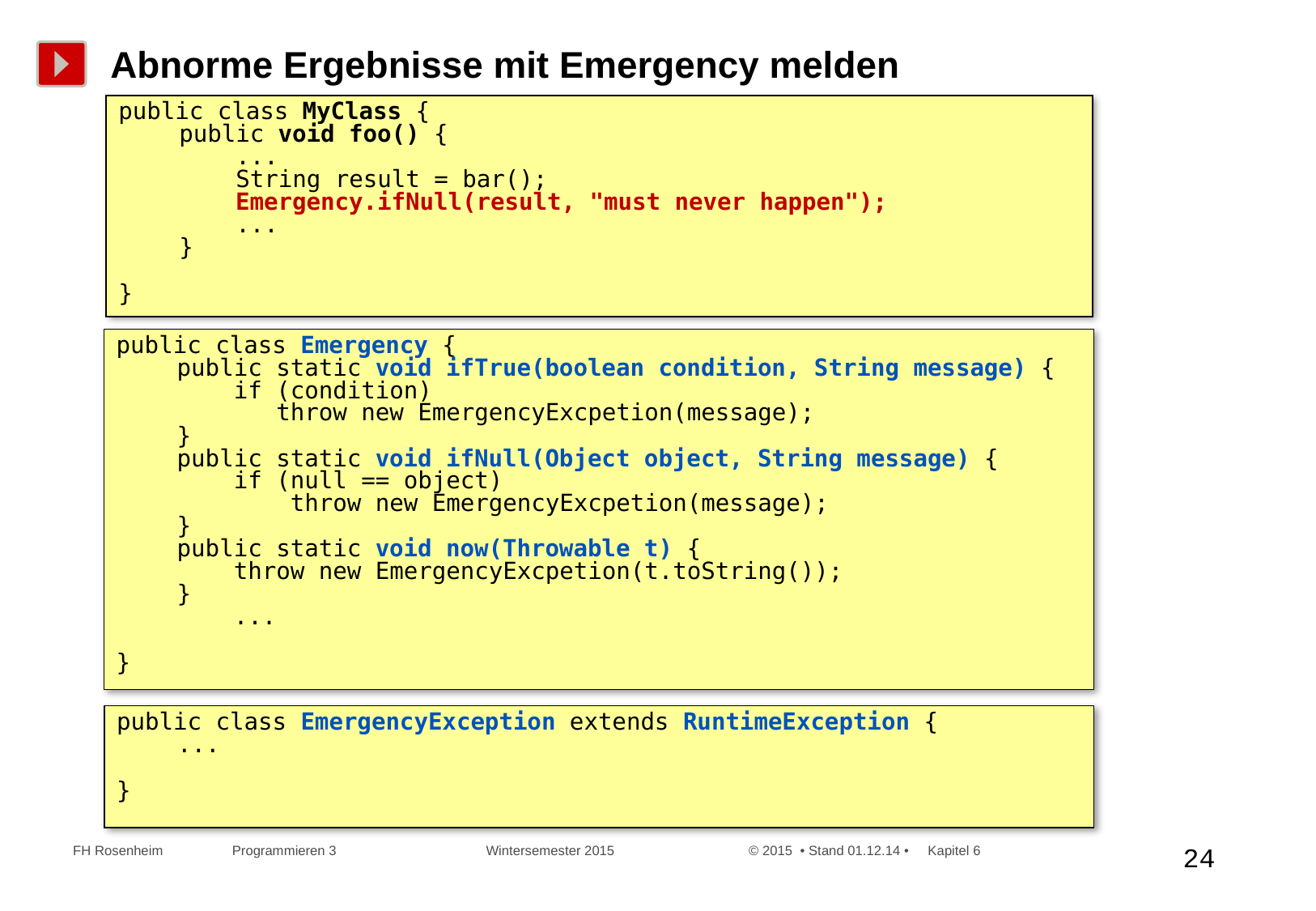

# Abnorme Ergebnisse mit Emergency melden
public class MyClass {
public void foo() {
    ...
    String result = bar();
    Emergency.ifNull(result, "must never happen");
    ...
}
}
public class Emergency {
public static void ifTrue(boolean condition, String message) {
    if (condition)
       throw new EmergencyExcpetion(message);
}
public static void ifNull(Object object, String message) {
    if (null == object)
        throw new EmergencyExcpetion(message);
}
public static void now(Throwable t) {
    throw new EmergencyExcpetion(t.toString());
}
    ...
}
public class EmergencyException extends RuntimeException {
...
}
      FH Rosenheim                  Programmieren 3                                       Wintersemester 2015                                   © 2015  • Stand 01.12.14 •     Kapitel 6